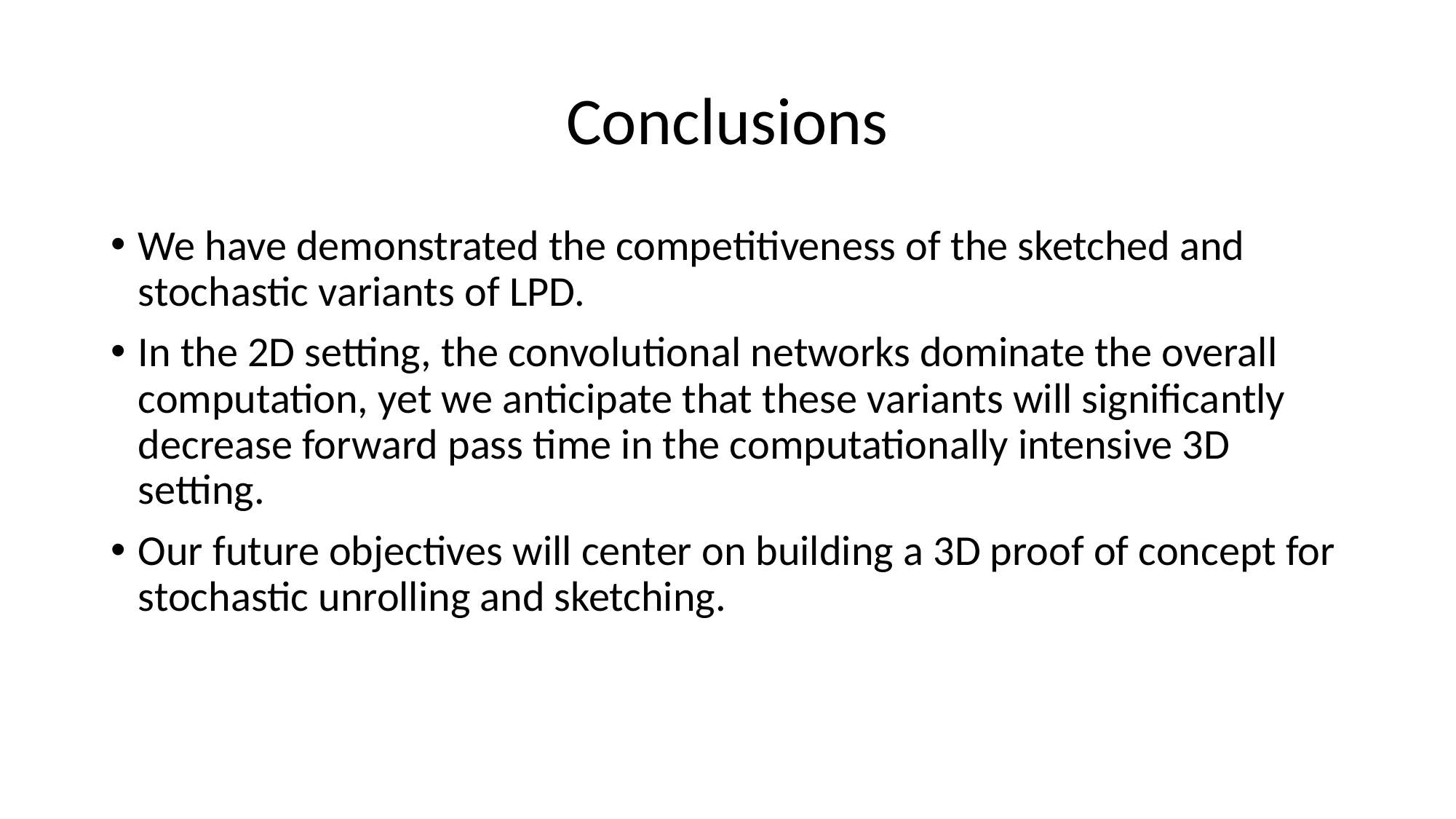

# Conclusions
We have demonstrated the competitiveness of the sketched and stochastic variants of LPD.
In the 2D setting, the convolutional networks dominate the overall computation, yet we anticipate that these variants will significantly decrease forward pass time in the computationally intensive 3D setting.
Our future objectives will center on building a 3D proof of concept for stochastic unrolling and sketching.